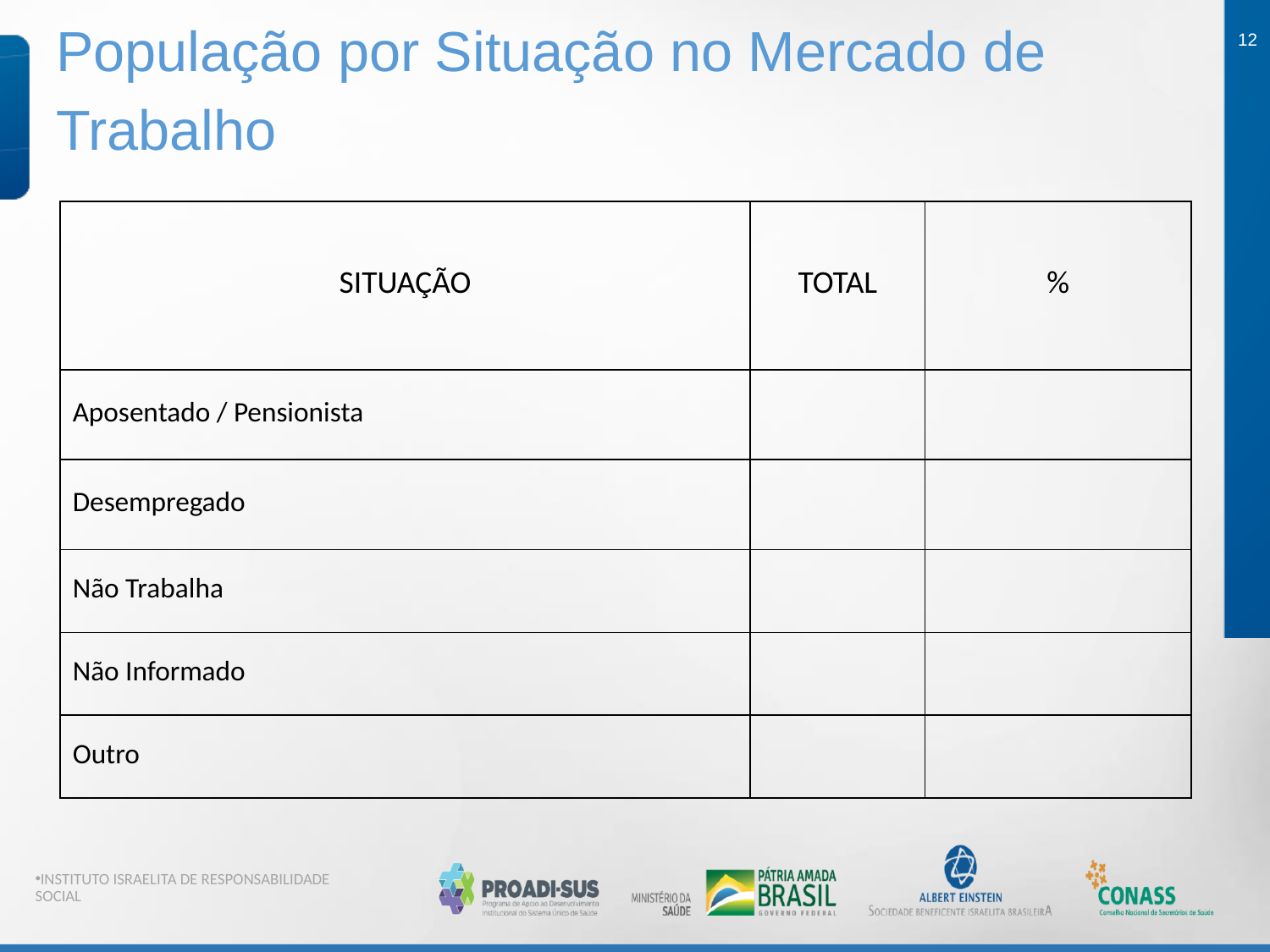

População por Situação no Mercado de
Trabalho
12
| SITUAÇÃO​ | TOTAL​ | %​ |
| --- | --- | --- |
| Aposentado / Pensionista​ |  |  |
| Desempregado​ |  |  |
| Não Trabalha​ |  |  |
| Não Informado​ |  |  |
| Outro​ |  |  |
INSTITUTO ISRAELITA DE RESPONSABILIDADE SOCIAL